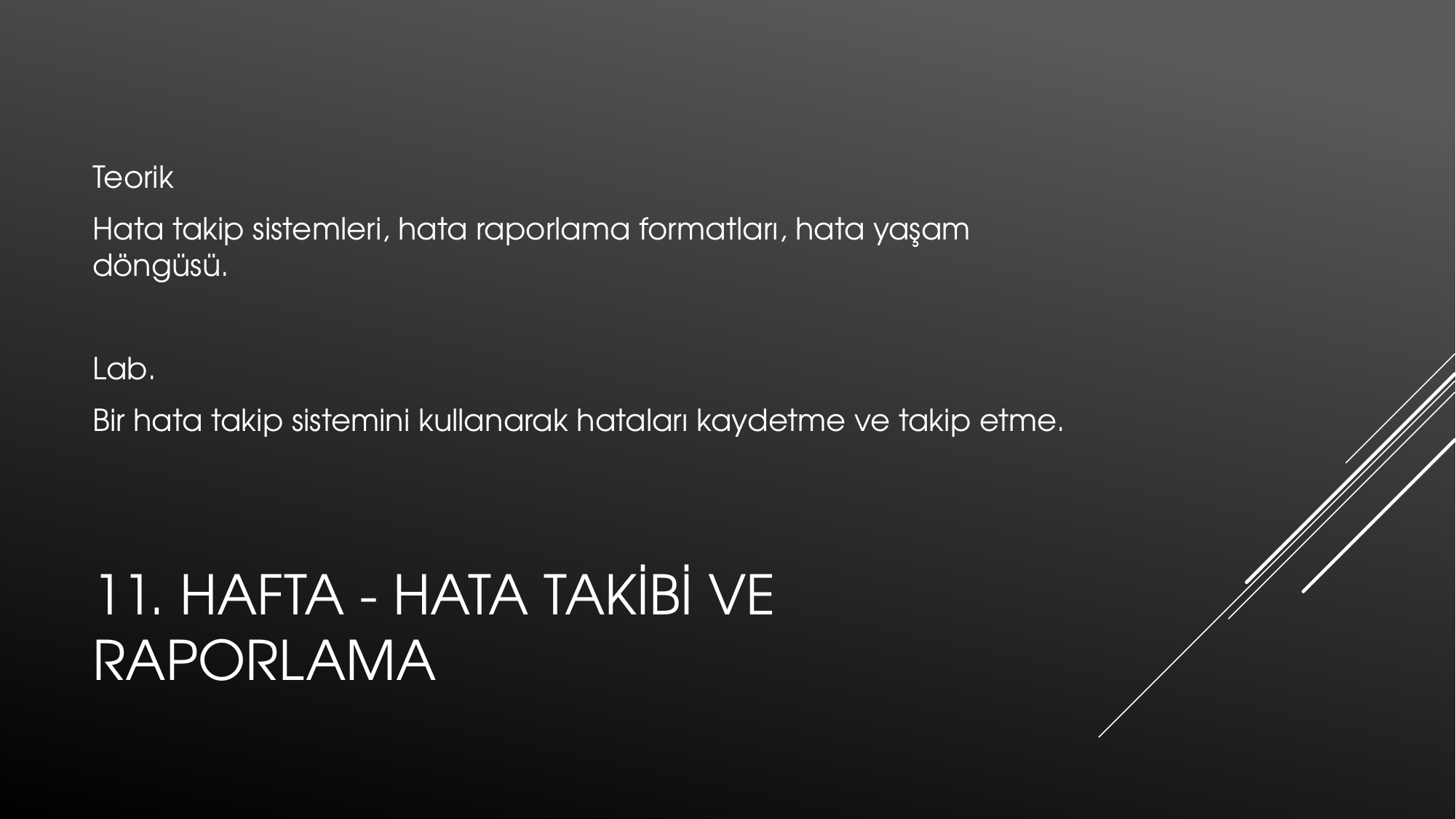

Teorik
Hata takip sistemleri, hata raporlama formatları, hata yaşam döngüsü.

Lab.
Bir hata takip sistemini kullanarak hataları kaydetme ve takip etme.
# 11. Hafta - Hata Takibi ve Raporlama